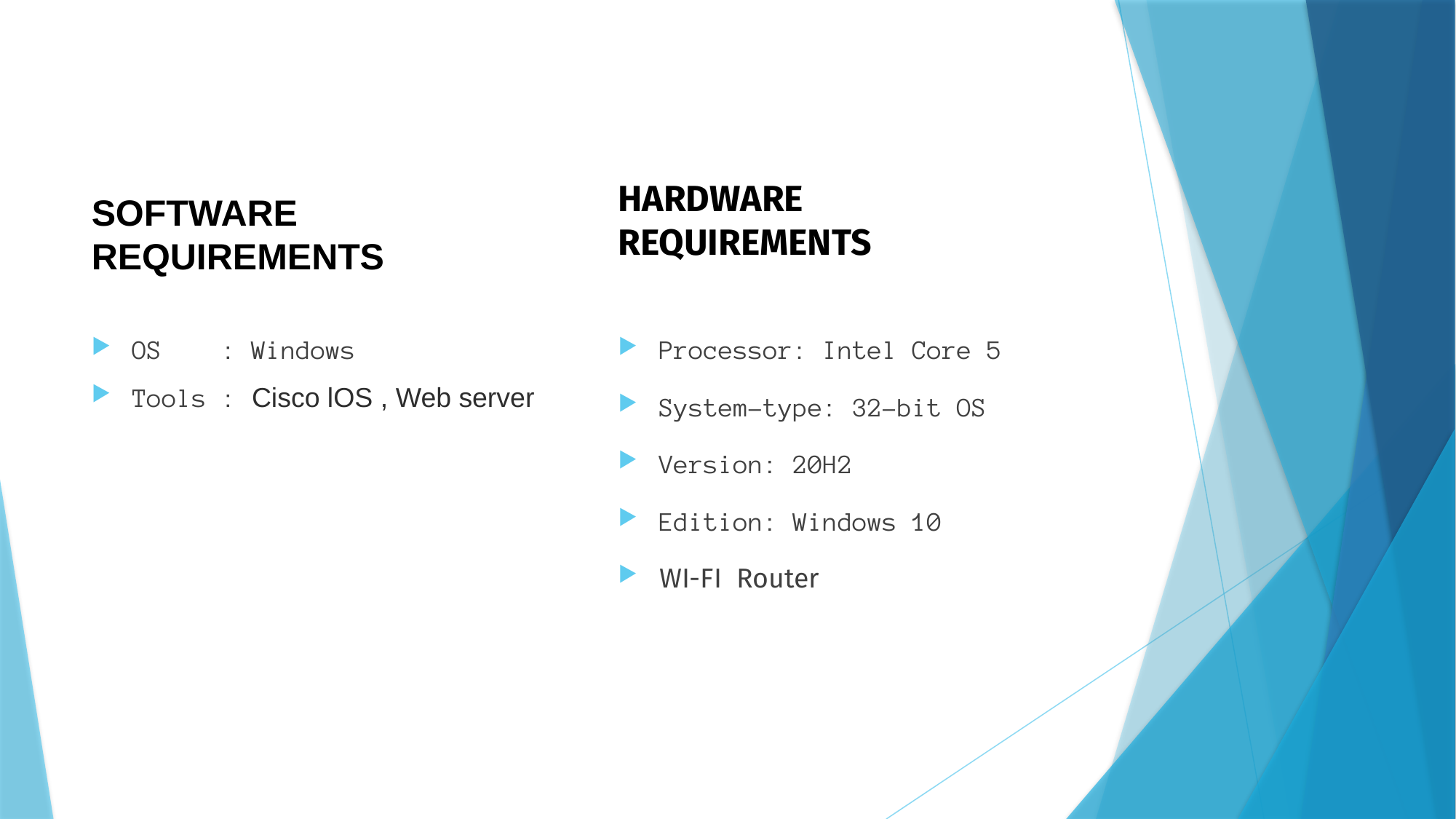

#
SOFTWARE
REQUIREMENTS
HARDWARE
REQUIREMENTS

OS    : Windows
Tools : Cisco lOS , Web server

Processor: Intel Core 5
System-type: 32-bit OS
Version: 20H2
Edition: Windows 10
WI-FI  Router